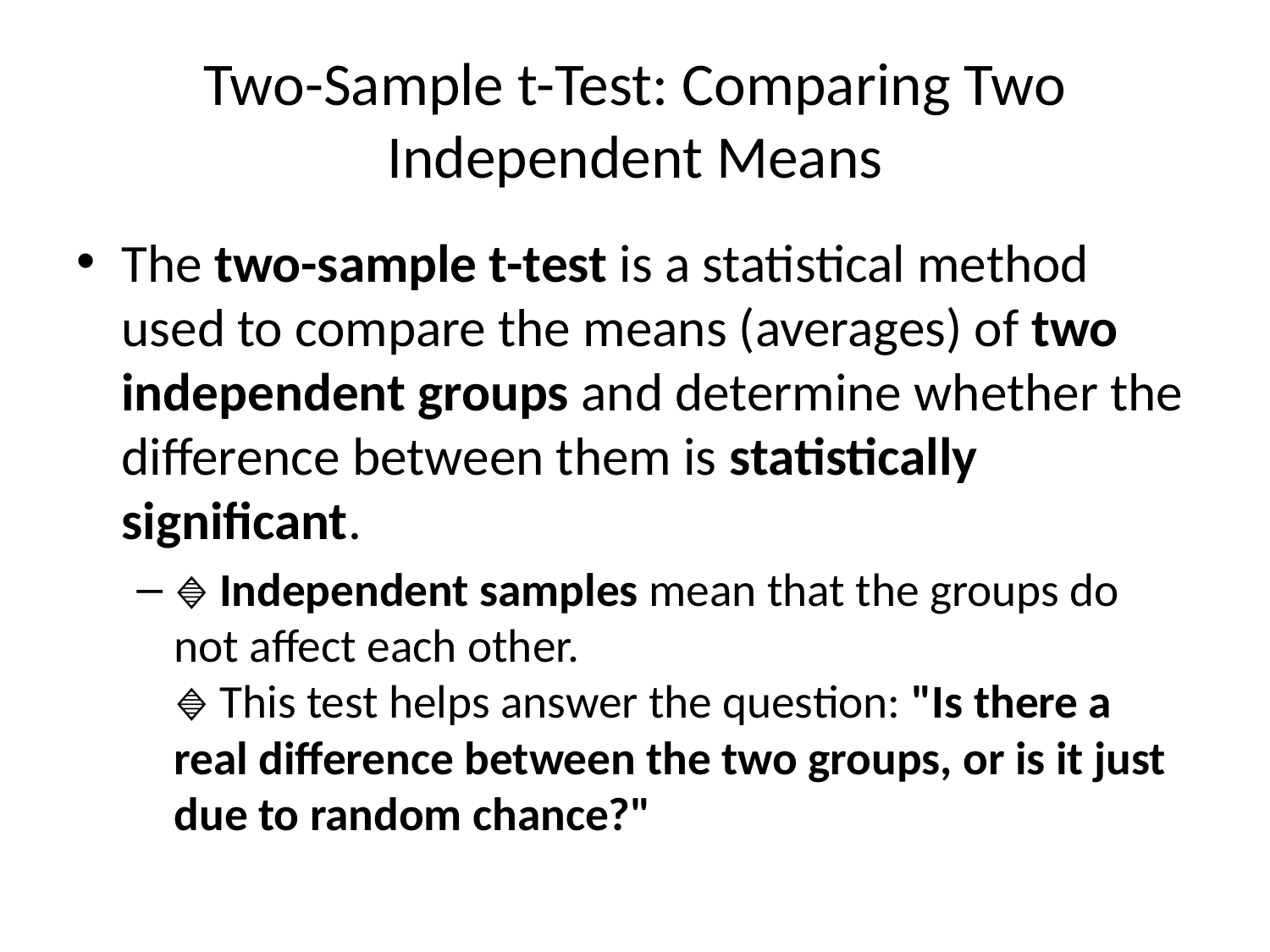

# Two-Sample t-Test: Comparing Two Independent Means
The two-sample t-test is a statistical method used to compare the means (averages) of two independent groups and determine whether the difference between them is statistically significant.
🔹 Independent samples mean that the groups do not affect each other.
🔹 This test helps answer the question: "Is there a real difference between the two groups, or is it just due to random chance?"